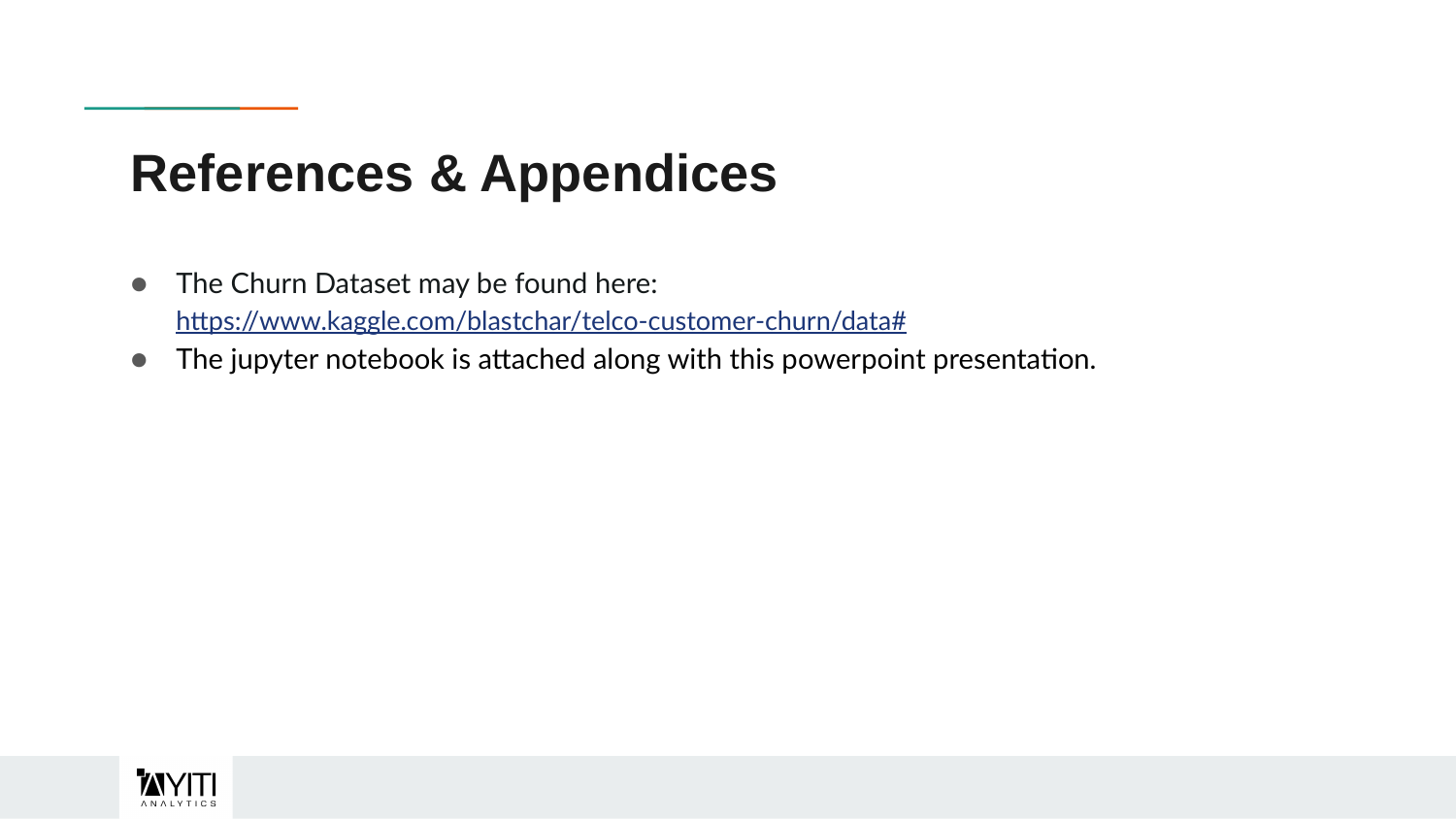

# References & Appendices
The Churn Dataset may be found here: https://www.kaggle.com/blastchar/telco-customer-churn/data#
The jupyter notebook is attached along with this powerpoint presentation.